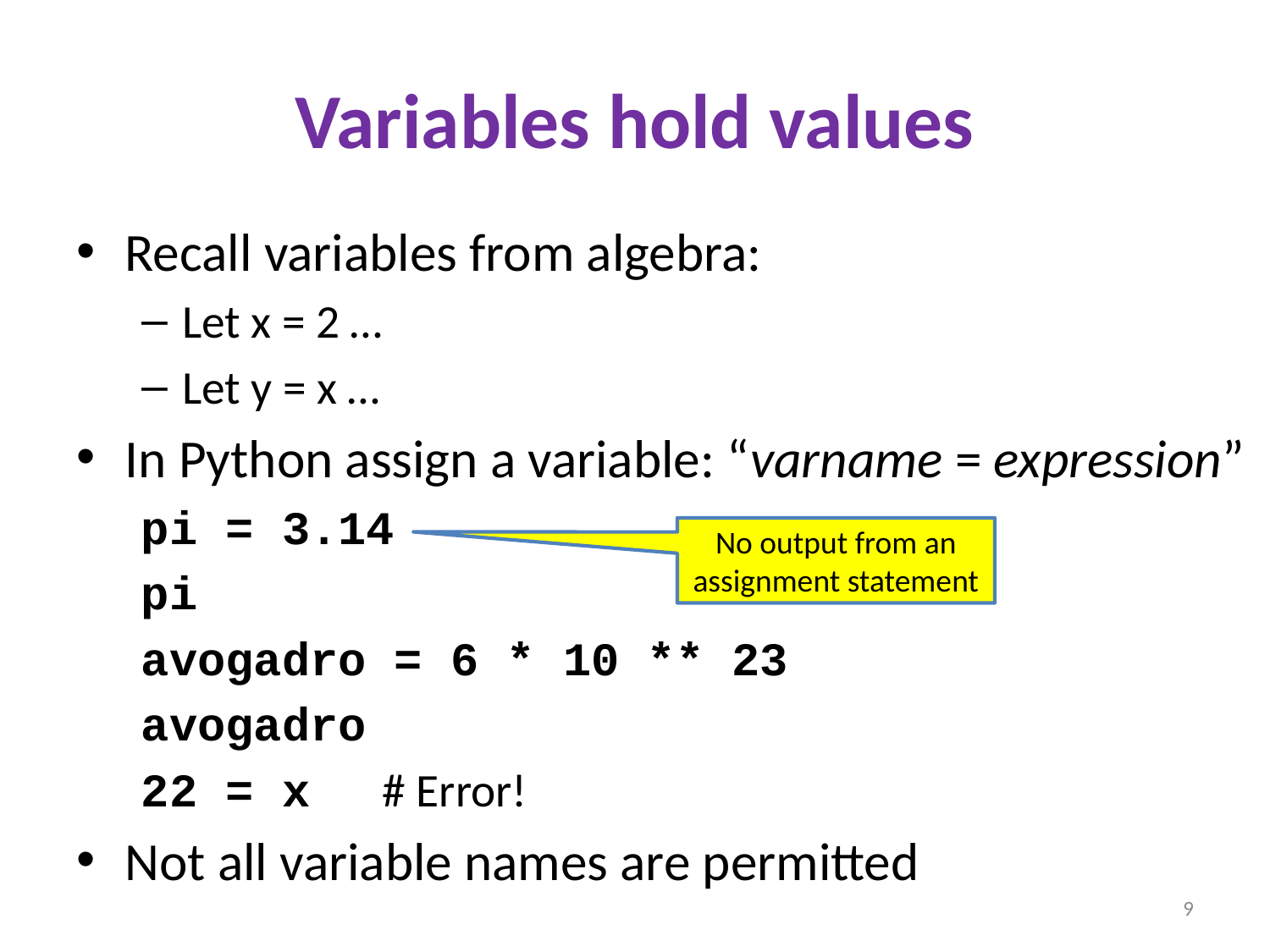

# Variables hold values
Recall variables from algebra:
Let x = 2 …
Let y = x …
In Python assign a variable: “varname = expression”
pi = 3.14
pi
avogadro = 6 * 10 ** 23
avogadro
22 = x			# Error!
Not all variable names are permitted
No output from an assignment statement
9